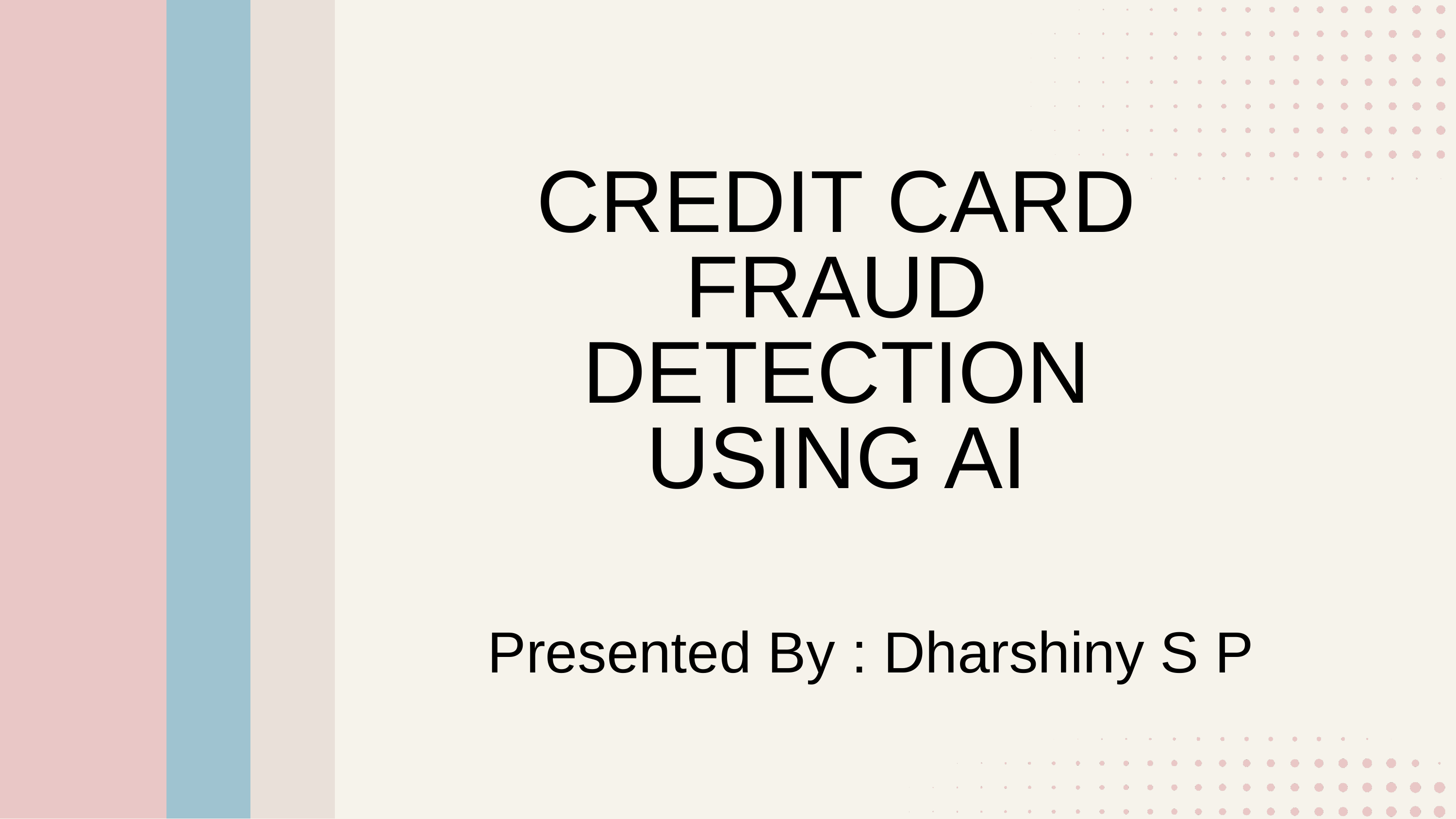

CREDIT CARD FRAUD DETECTION USING AI
Presented By : Dharshiny S P